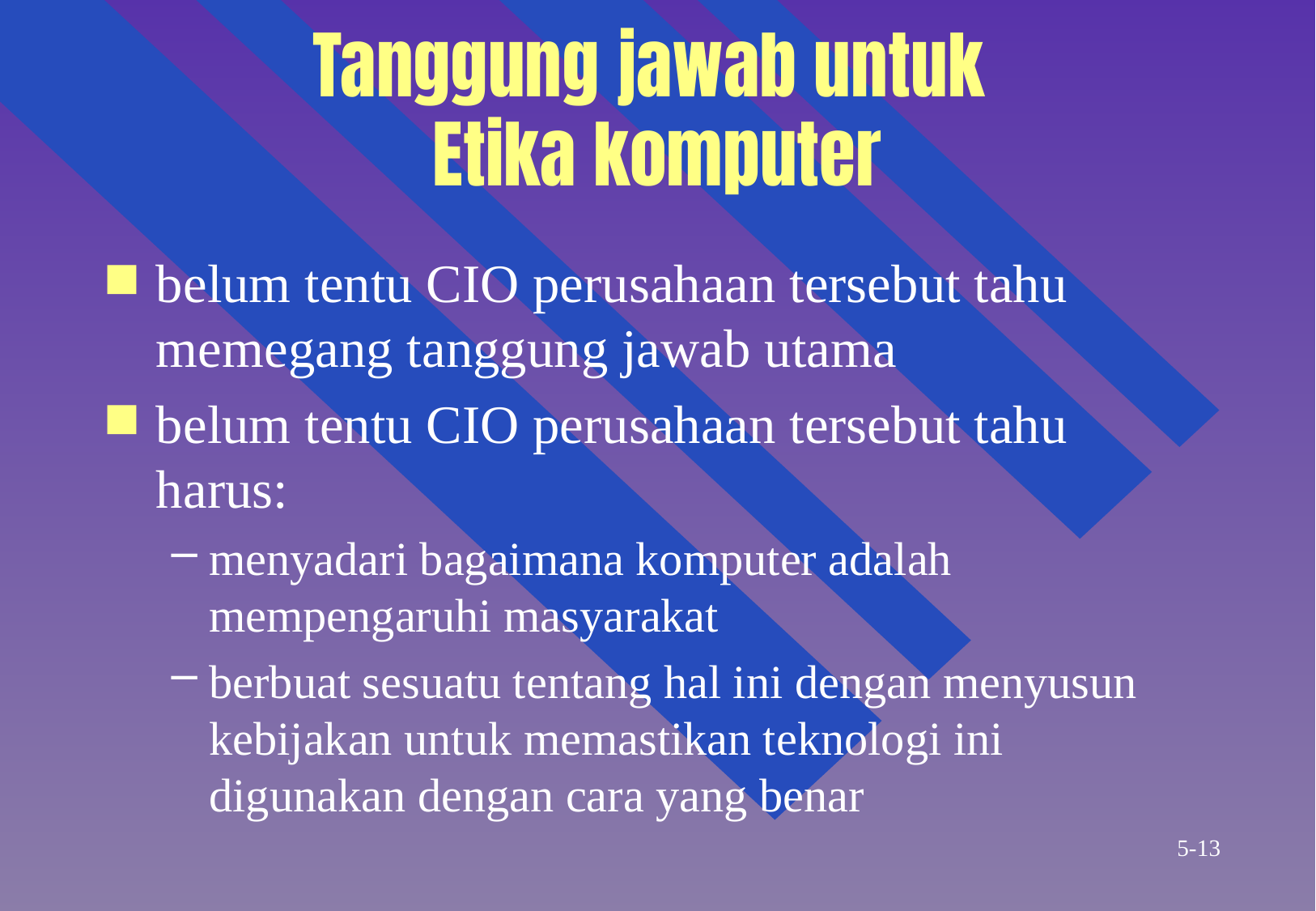

# Tanggung jawab untuk  Etika komputer
belum tentu CIO perusahaan tersebut tahu memegang tanggung jawab utama
belum tentu CIO perusahaan tersebut tahu harus:
menyadari bagaimana komputer adalah mempengaruhi masyarakat
berbuat sesuatu tentang hal ini dengan menyusun kebijakan untuk memastikan teknologi ini digunakan dengan cara yang benar
5-13